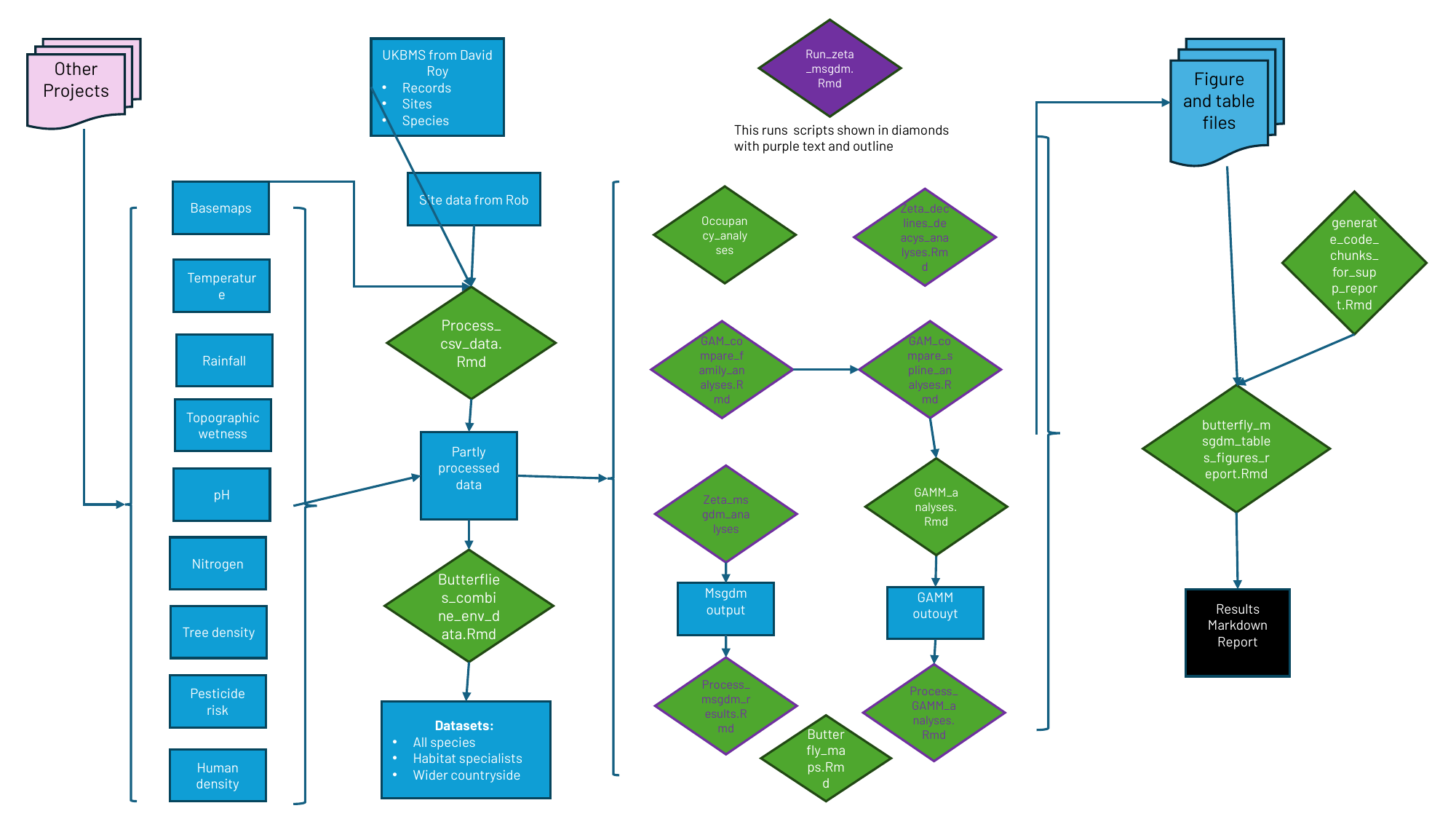

Run_zeta_msgdm.Rmd
UKBMS from David Roy
Records
Sites
Species
Figure and table files

Other Projects

This runs  scripts shown in diamonds with purple text and outline

Site data from Rob
Basemaps

Occupancy_analyses
Zeta_declines_deacys_analyses.Rmd
generate_code_chunks_for_supp_report.Rmd

Temperature
Process_csv_data.Rmd
GAM_compare_family_analyses.Rmd
GAM_compare_spline_analyses.Rmd
Rainfall
butterfly_msgdm_tables_figures_report.Rmd
Topographic wetness
Partly processed data

GAMM_analyses.Rmd
Zeta_msgdm_analyses
pH
Nitrogen
Butterflies_combine_env_data.Rmd
Msgdm output

GAMM outouyt

Results Markdown Report

Tree density
Process_msgdm_results.Rmd
Process_GAMM_analyses.Rmd
Pesticide risk
Datasets:
All species
Habitat specialists
Wider countryside
Butterfly_maps.Rmd
Human density